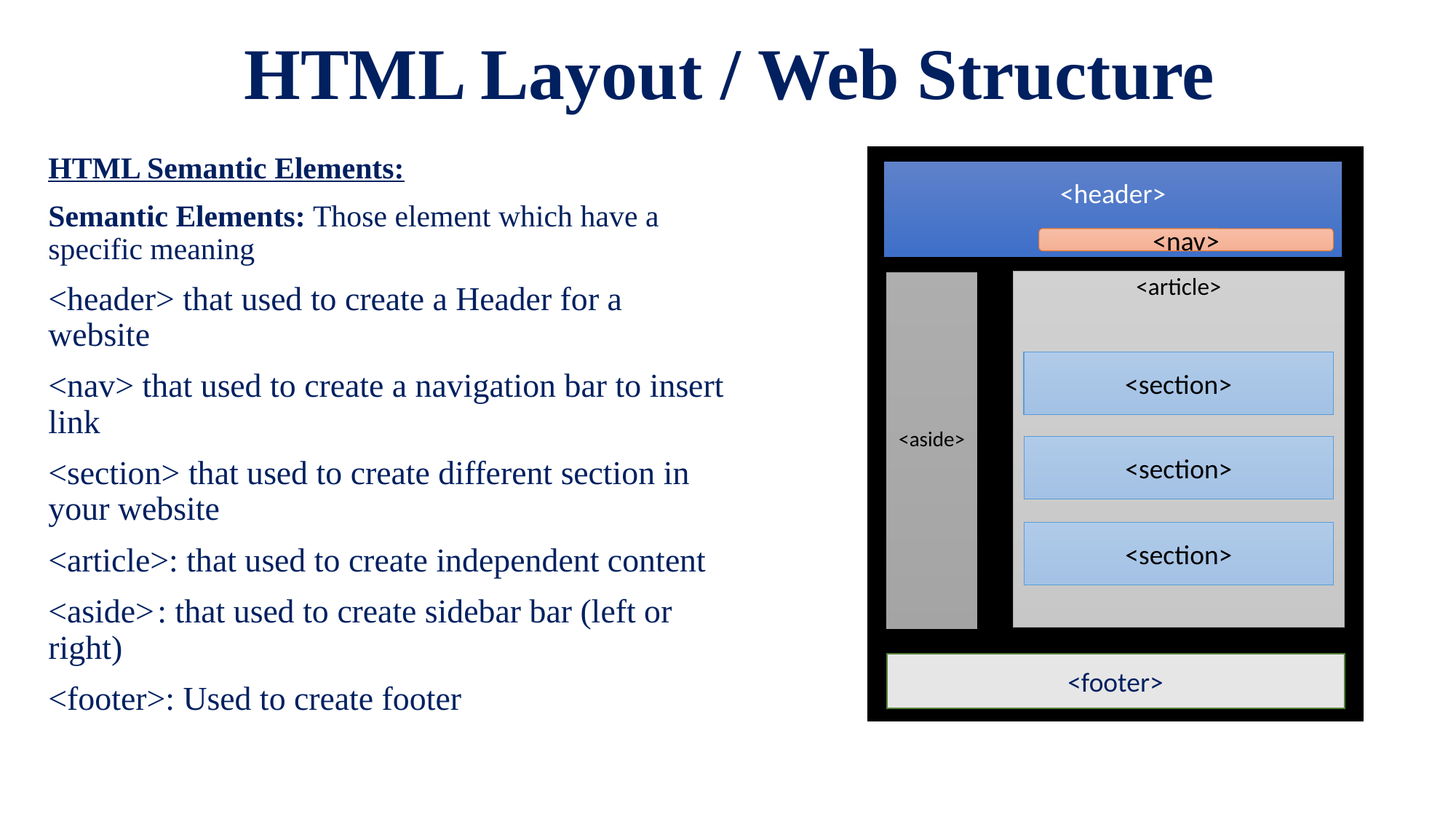

# HTML Layout / Web Structure
HTML Semantic Elements:
Semantic Elements: Those element which have a specific meaning
<header> that used to create a Header for a website
<nav> that used to create a navigation bar to insert link
<section> that used to create different section in your website
<article>: that used to create independent content
<aside>	: that used to create sidebar bar (left or right)
<footer>: Used to create footer

<header>

<nav>
<article>

<aside>

<section>
<section>
<section>
<footer>